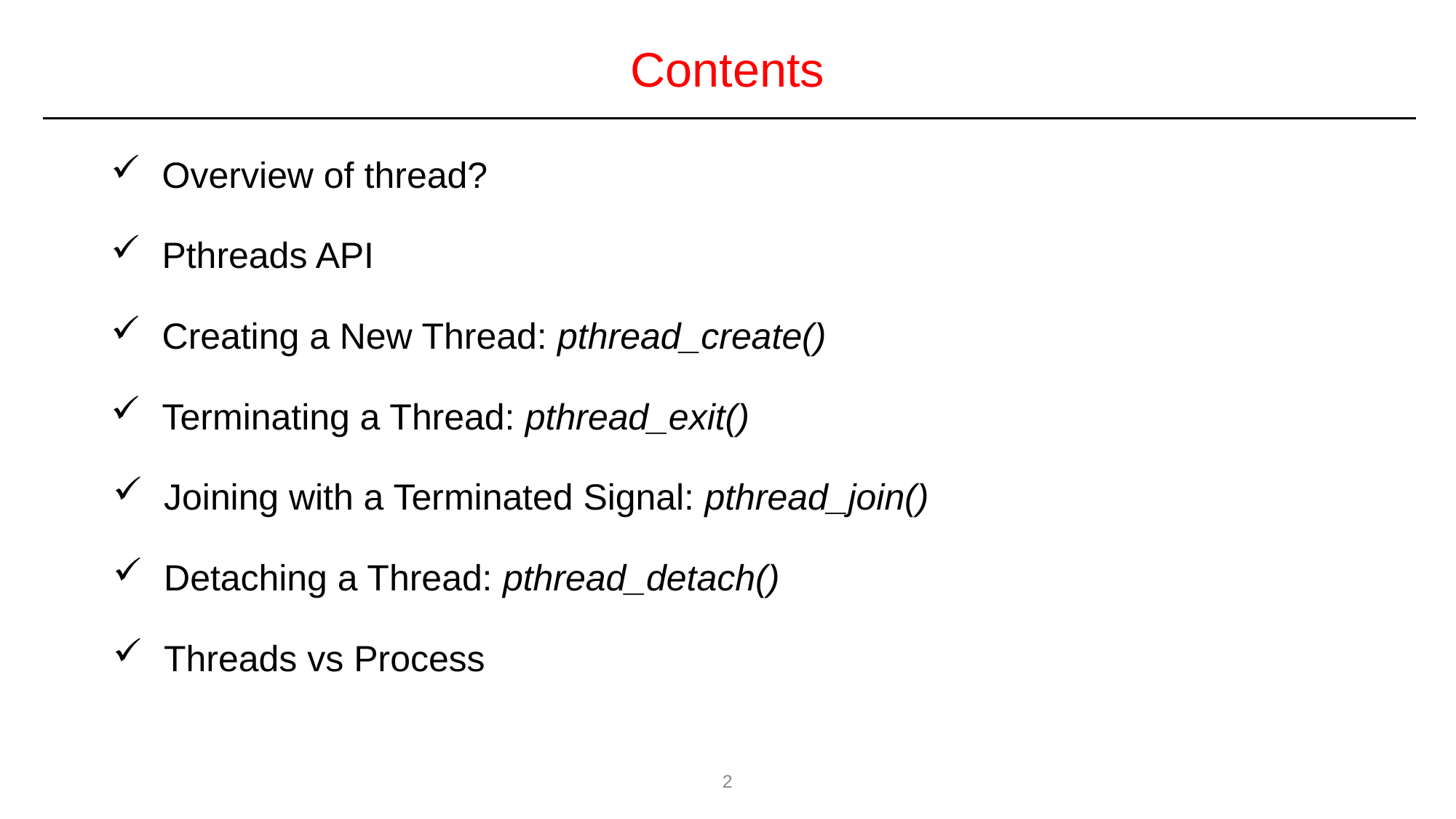

# Contents
 Overview of thread?
 Pthreads API
 Creating a New Thread: pthread_create()
 Terminating a Thread: pthread_exit()
 Joining with a Terminated Signal: pthread_join()
 Detaching a Thread: pthread_detach()
 Threads vs Process
2